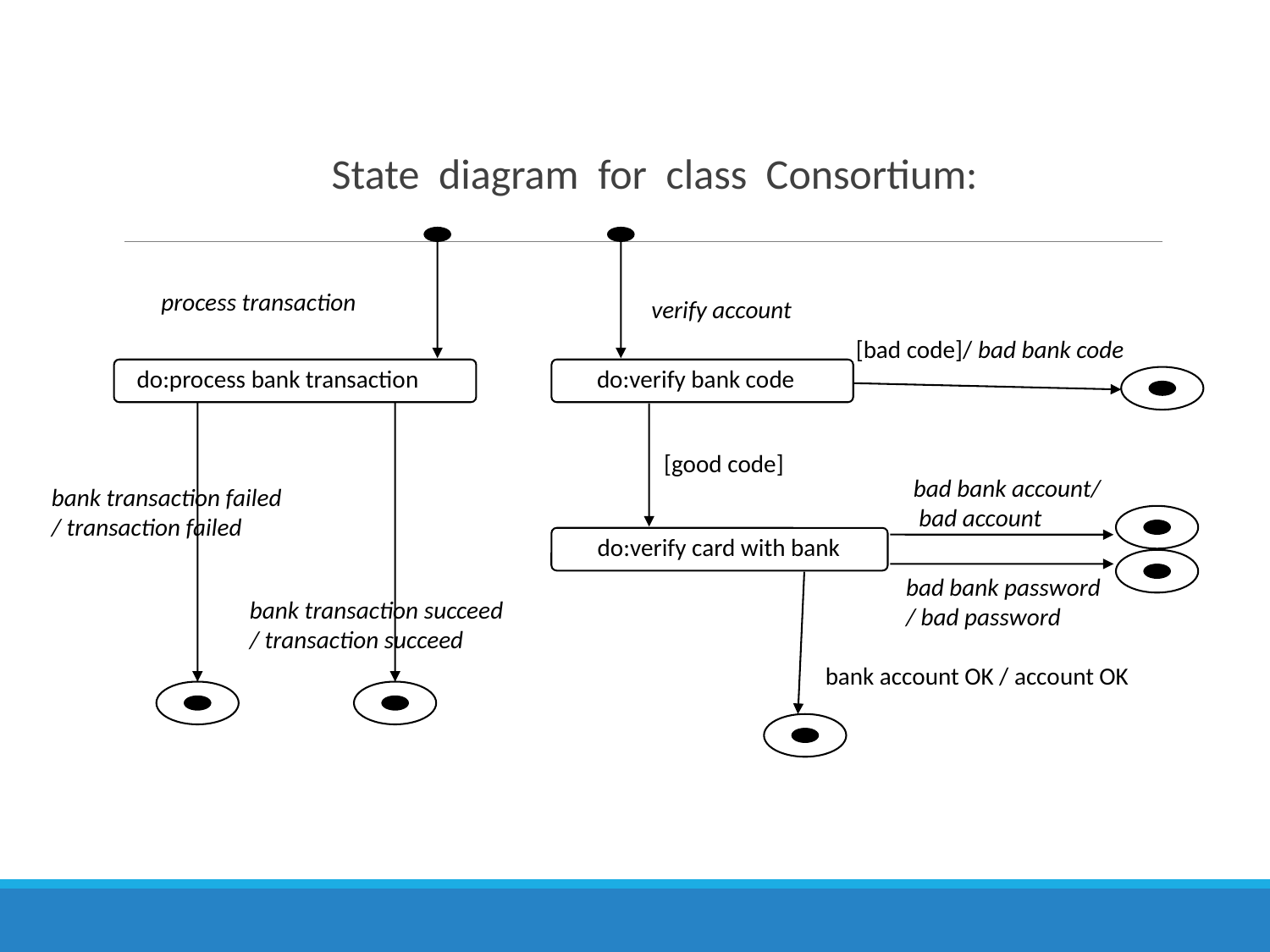

State  diagram  for  class  Consortium:

process transaction
verify account
[bad code]/ bad bank code
do:process bank transaction
do:verify bank code

[good code]
bad bank account/
 bad account
bank transaction failed
/ transaction failed

do:verify card with bank

bad bank password
/ bad password

bank transaction succeed
/ transaction succeed
bank account OK / account OK